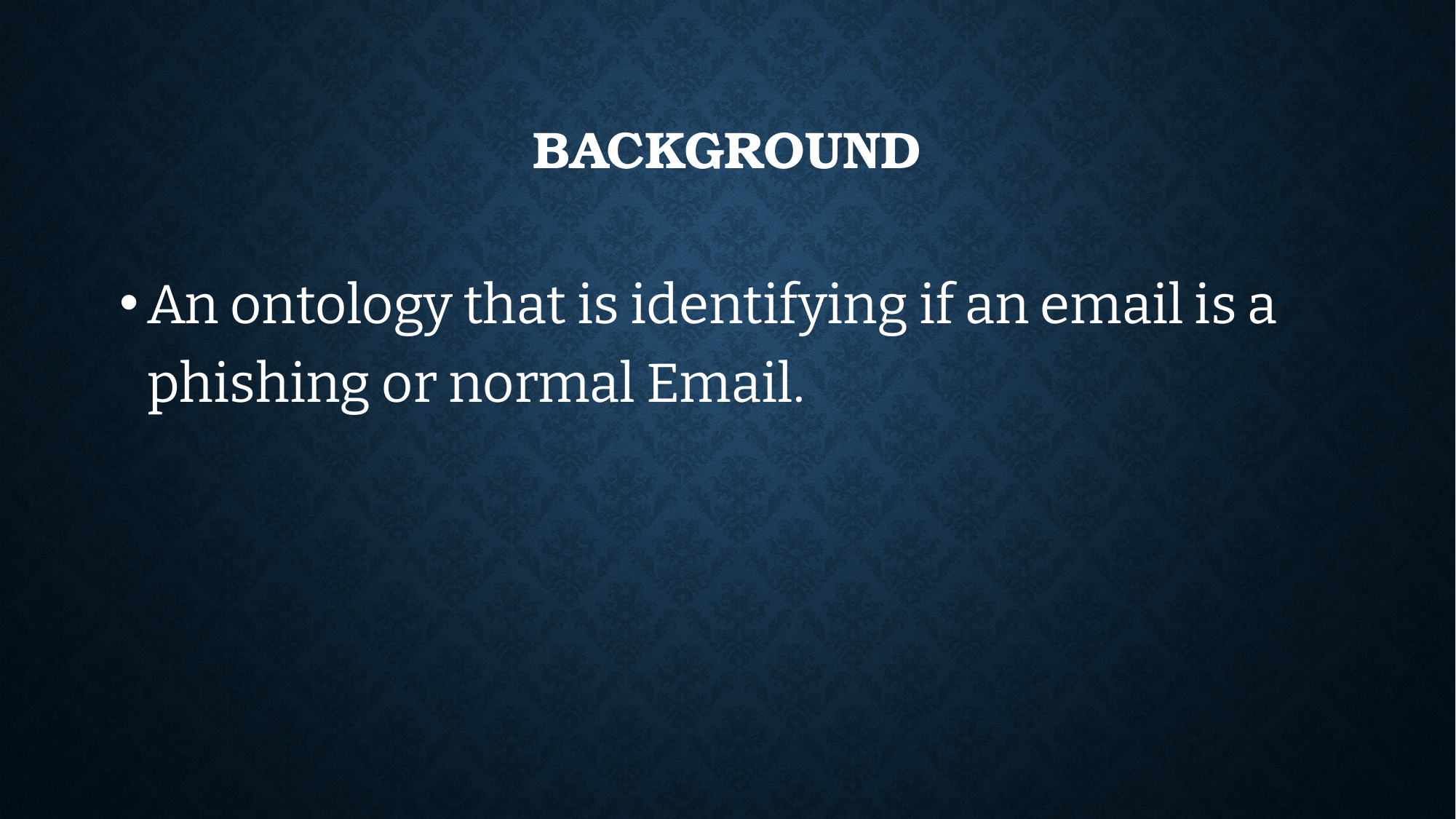

# background
An ontology that is identifying if an email is a phishing or normal Email.